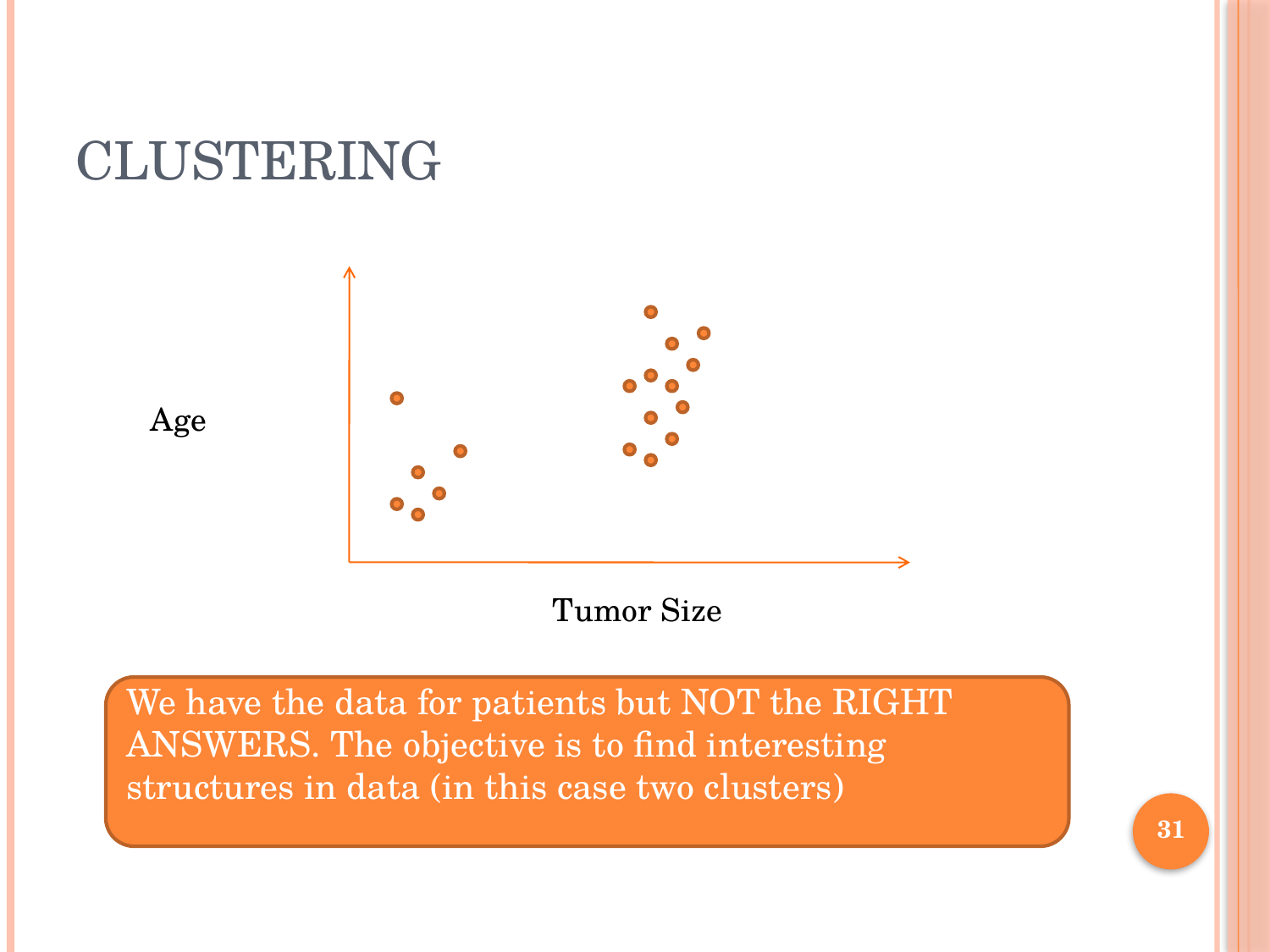

# Clustering

Age

Tumor Size
We have the data for patients but NOT the RIGHT ANSWERS. The objective is to find interesting structures in data (in this case two clusters)

31